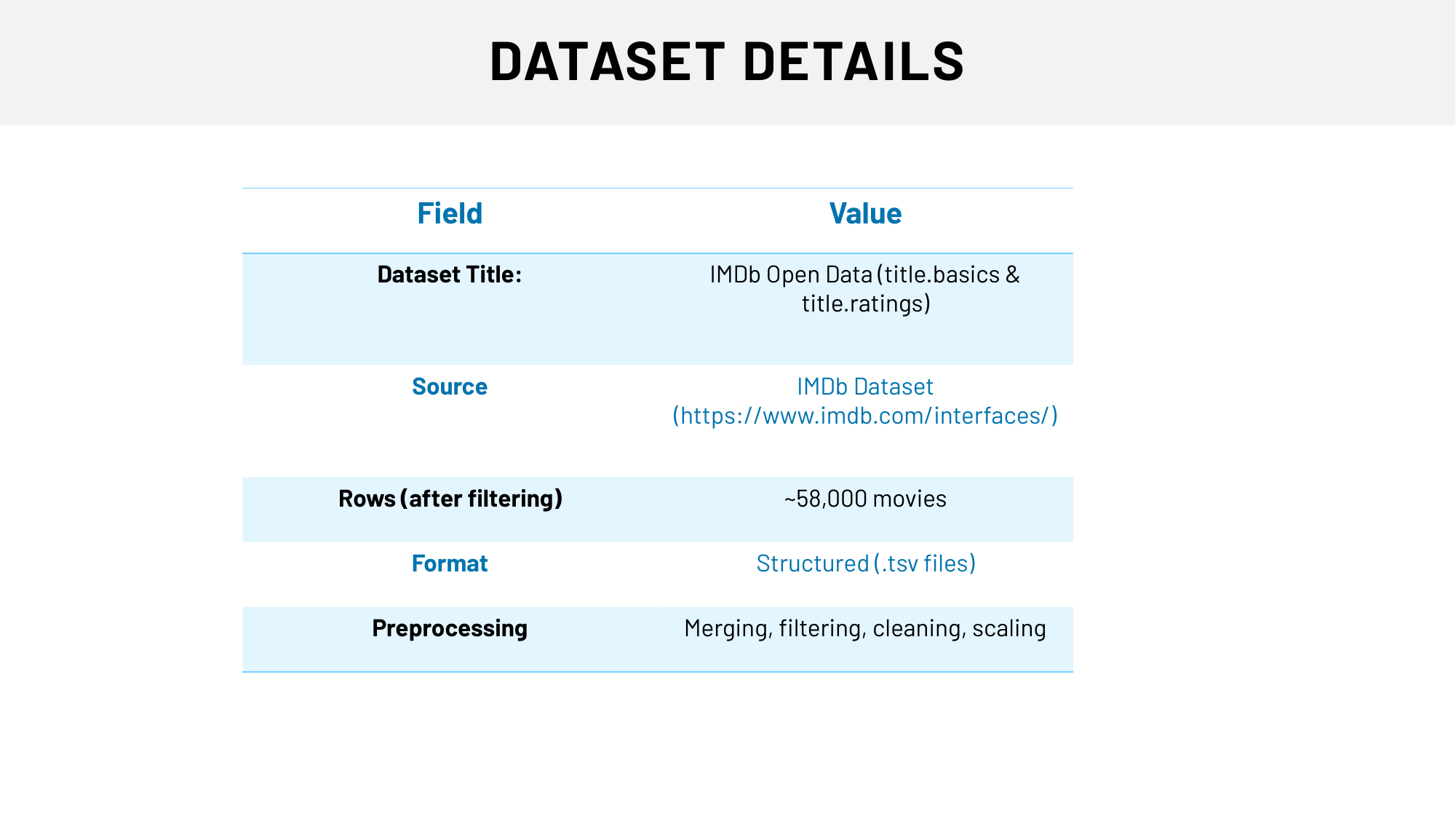

# DATASET DETAILS
| Field | Value |
| --- | --- |
| Dataset Title: | IMDb Open Data (title.basics & title.ratings) |
| Source | IMDb Dataset (https://www.imdb.com/interfaces/) |
| Rows (after filtering) | ~58,000 movies |
| Format | Structured (.tsv files) |
| Preprocessing | Merging, filtering, cleaning, scaling |